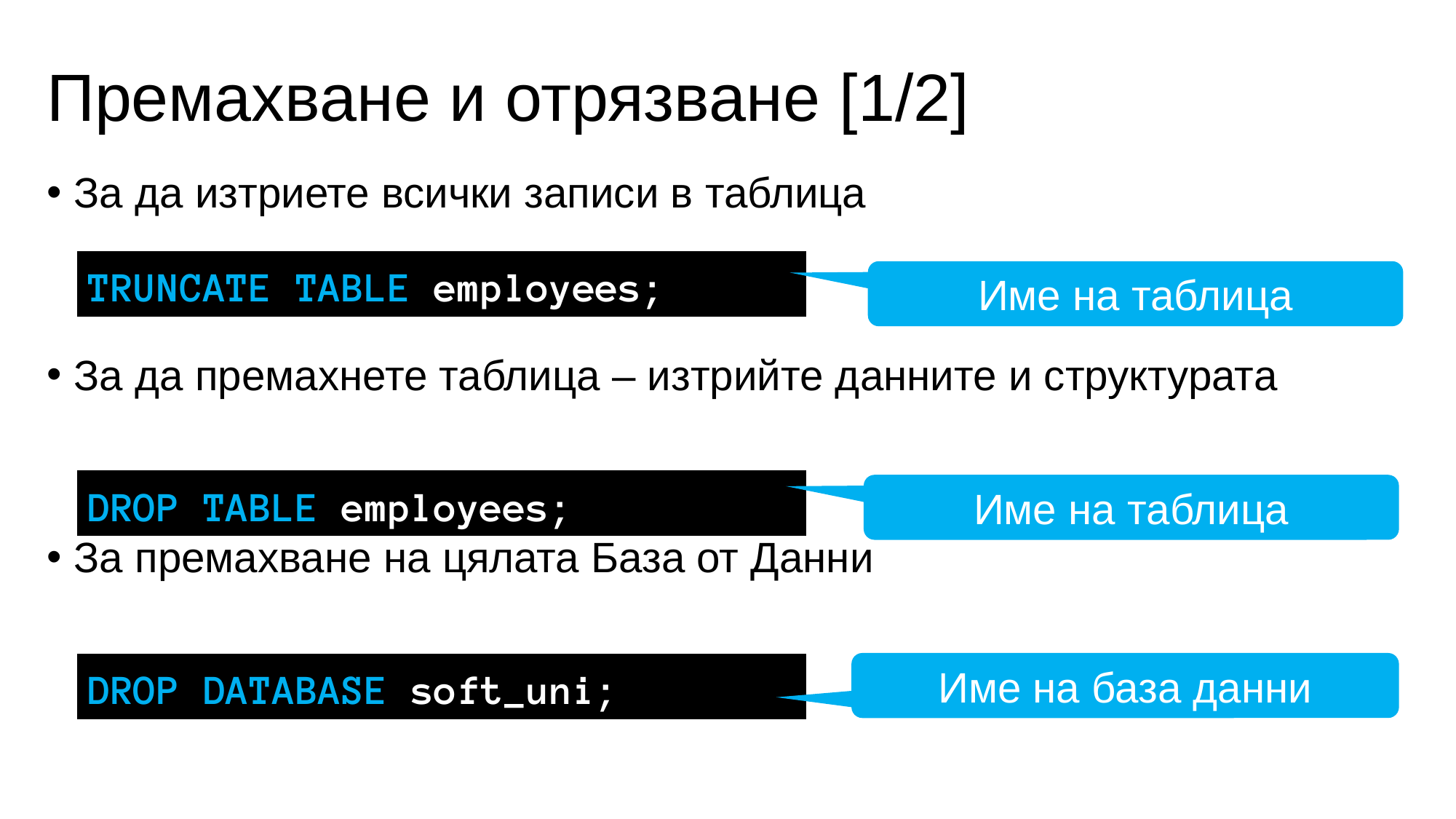

Премахване и отрязване [1/2]
За да изтриете всички записи в таблица
За да премахнете таблица – изтрийте данните и структурата
За премахване на цялата База от Данни
TRUNCATE TABLE employees;
Име на таблица
DROP TABLE employees;
Име на таблица
Име на база данни
DROP DATABASE soft_uni;